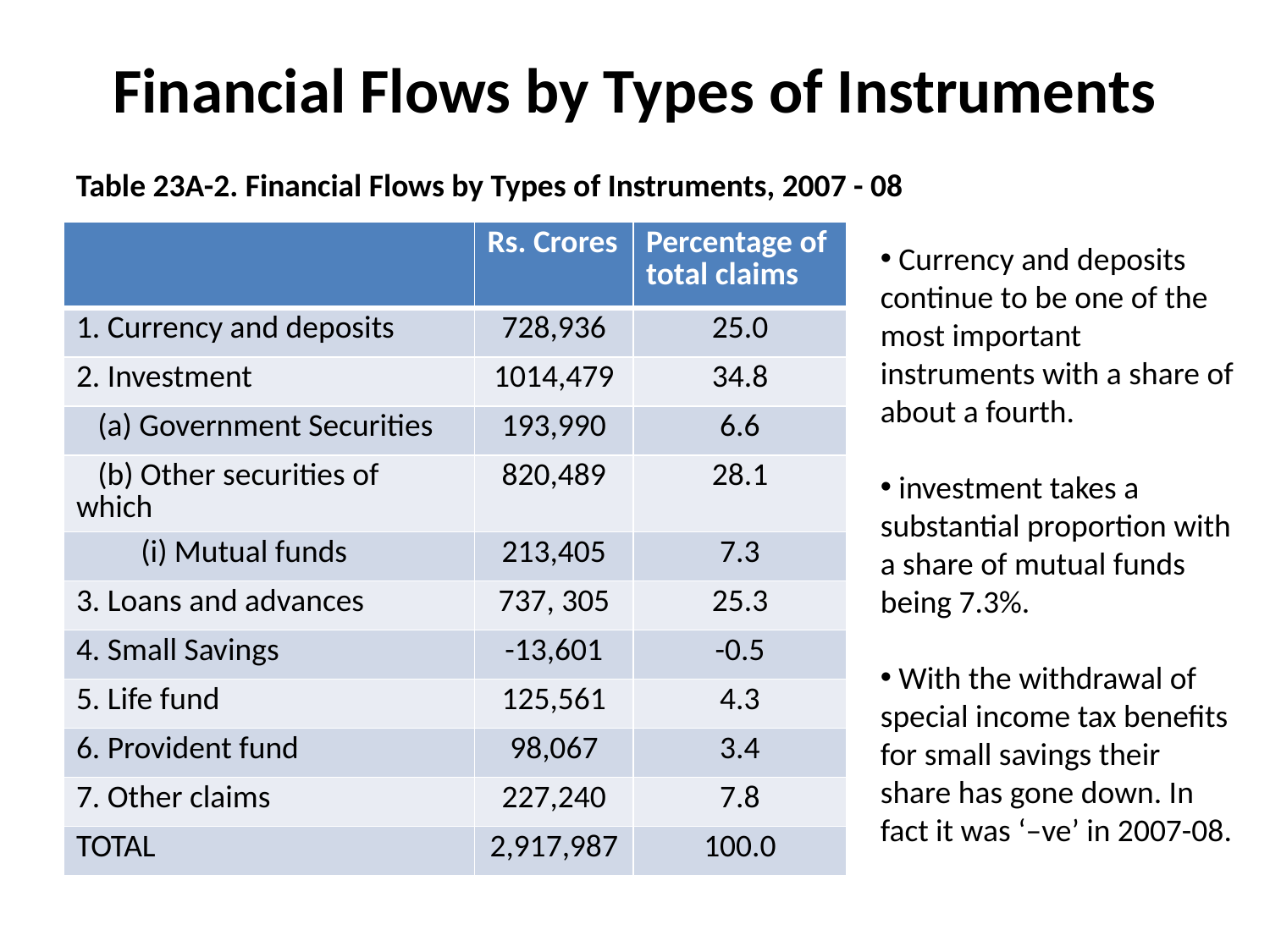

# Financial Flows by Types of Instruments
Table 23A-2. Financial Flows by Types of Instruments, 2007 - 08
|  | Rs. Crores | Percentage of total claims |
| --- | --- | --- |
| 1. Currency and deposits | 728,936 | 25.0 |
| 2. Investment | 1014,479 | 34.8 |
| (a) Government Securities | 193,990 | 6.6 |
| (b) Other securities of which | 820,489 | 28.1 |
| (i) Mutual funds | 213,405 | 7.3 |
| 3. Loans and advances | 737, 305 | 25.3 |
| 4. Small Savings | -13,601 | -0.5 |
| 5. Life fund | 125,561 | 4.3 |
| 6. Provident fund | 98,067 | 3.4 |
| 7. Other claims | 227,240 | 7.8 |
| TOTAL | 2,917,987 | 100.0 |
 Currency and deposits continue to be one of the most important instruments with a share of about a fourth.

 investment takes a substantial proportion with a share of mutual funds being 7.3%.

 With the withdrawal of special income tax benefits for small savings their share has gone down. In fact it was ‘–ve’ in 2007-08.